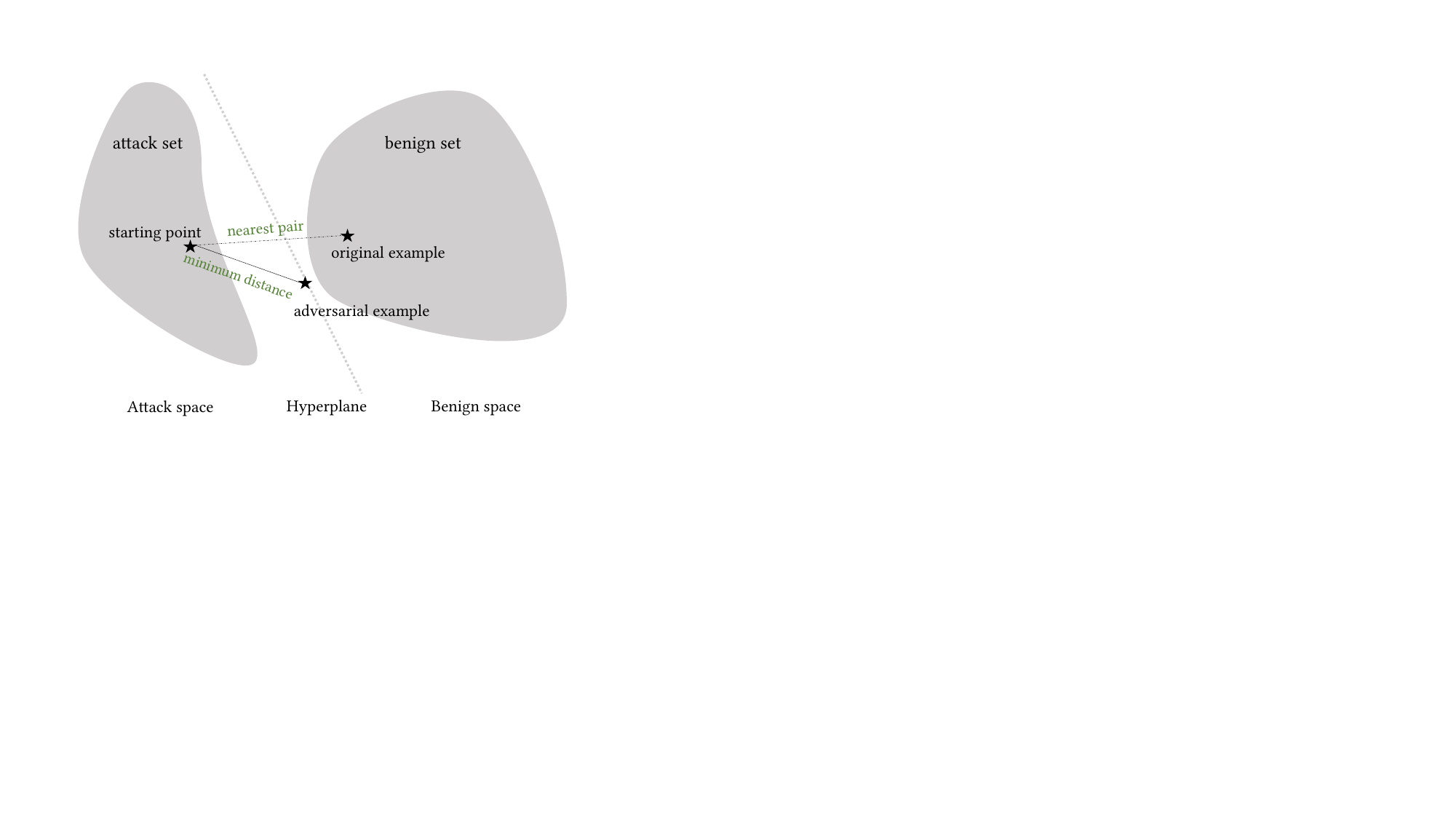

attack set
benign set
nearest pair
starting point

original example

minimum distance

adversarial example
Hyperplane
Benign space
Attack space